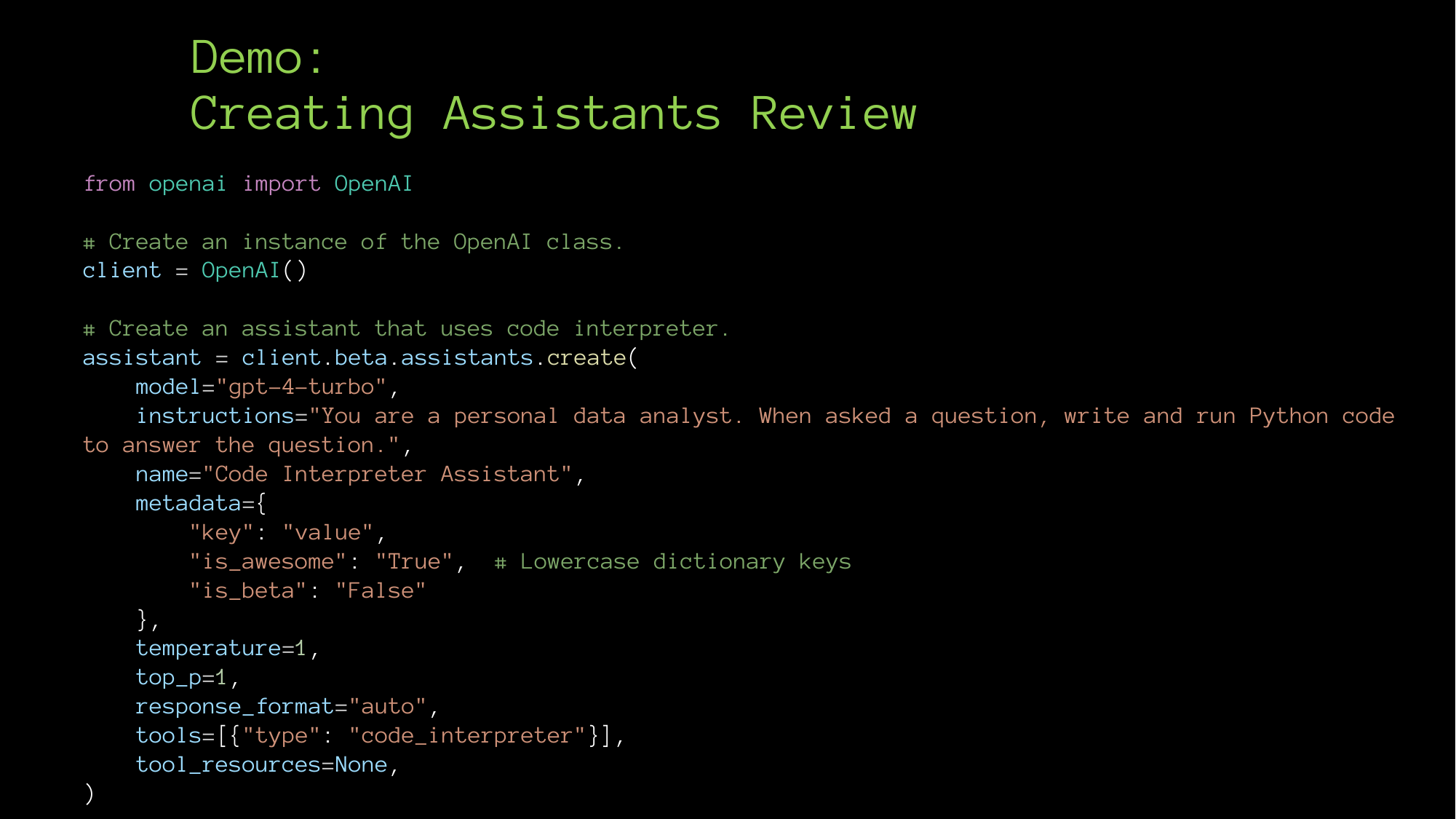

# Demo: Creating Assistants Review
from openai import OpenAI
# Create an instance of the OpenAI class.
client = OpenAI()
# Create an assistant that uses code interpreter.
assistant = client.beta.assistants.create(
    model="gpt-4-turbo",
    instructions="You are a personal data analyst. When asked a question, write and run Python code to answer the question.",
    name="Code Interpreter Assistant",
    metadata={
        "key": "value",
        "is_awesome": "True",  # Lowercase dictionary keys
        "is_beta": "False"
    },
    temperature=1,
    top_p=1,
    response_format="auto",
    tools=[{"type": "code_interpreter"}],
    tool_resources=None,
)